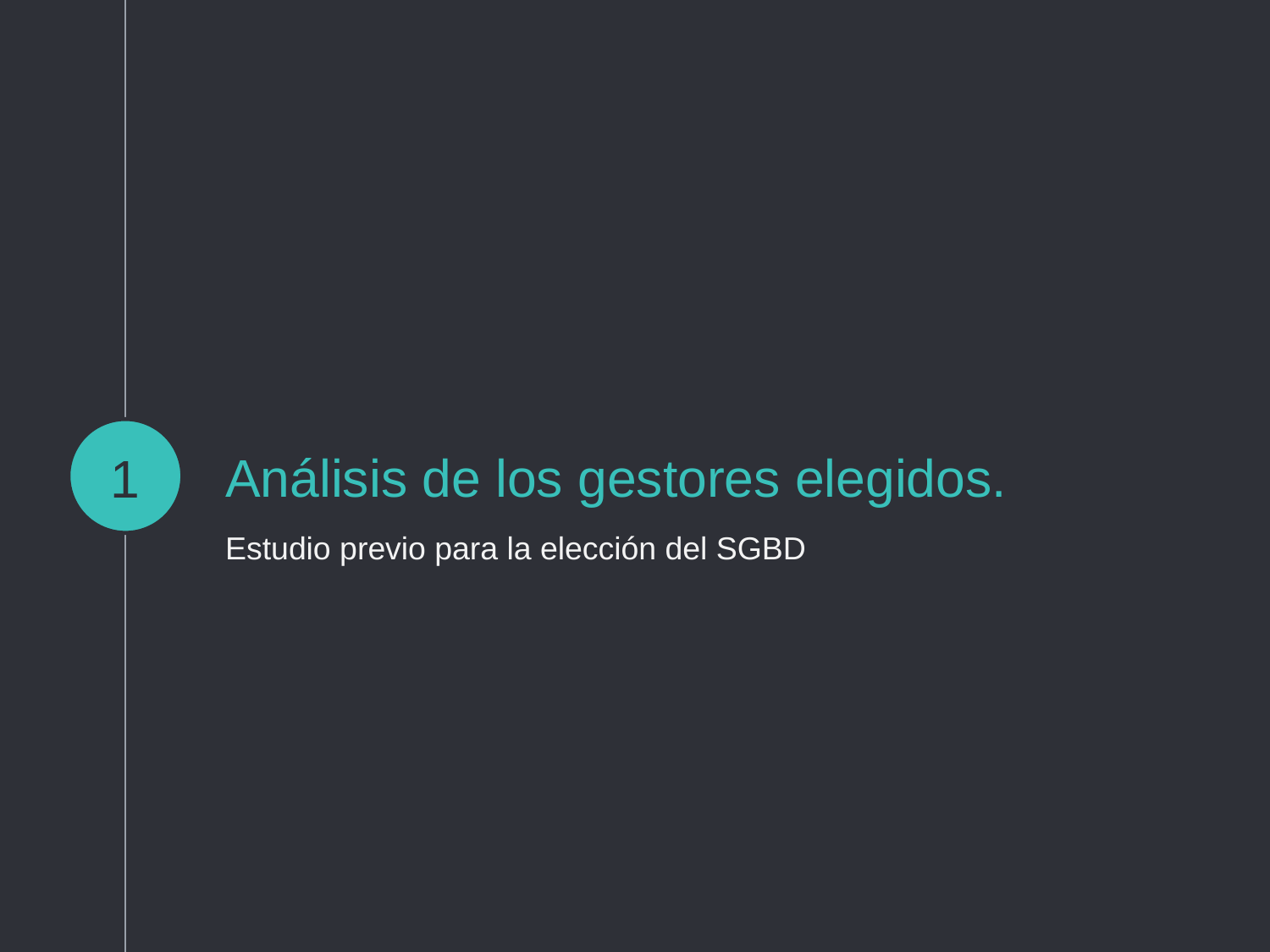

1
# Análisis de los gestores elegidos.
Estudio previo para la elección del SGBD